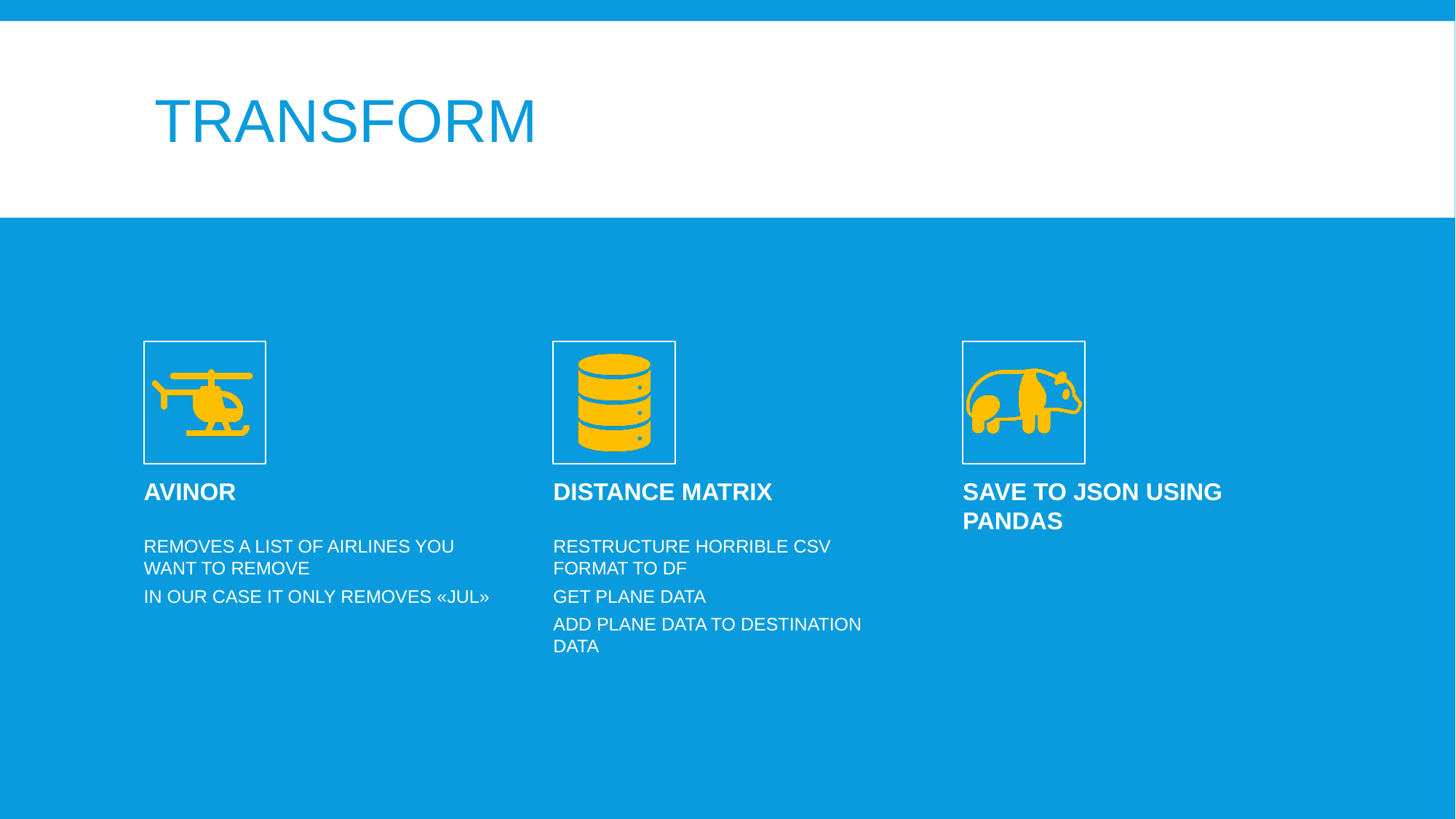

# TRANSFORM
AVINOR
REMOVES A LIST OF AIRLINES YOU WANT TO REMOVE
IN OUR CASE IT ONLY REMOVES «JUL»
DISTANCE MATRIX
RESTRUCTURE HORRIBLE CSV FORMAT TO DF
GET PLANE DATA
ADD PLANE DATA TO DESTINATION DATA
SAVE TO JSON USING PANDAS